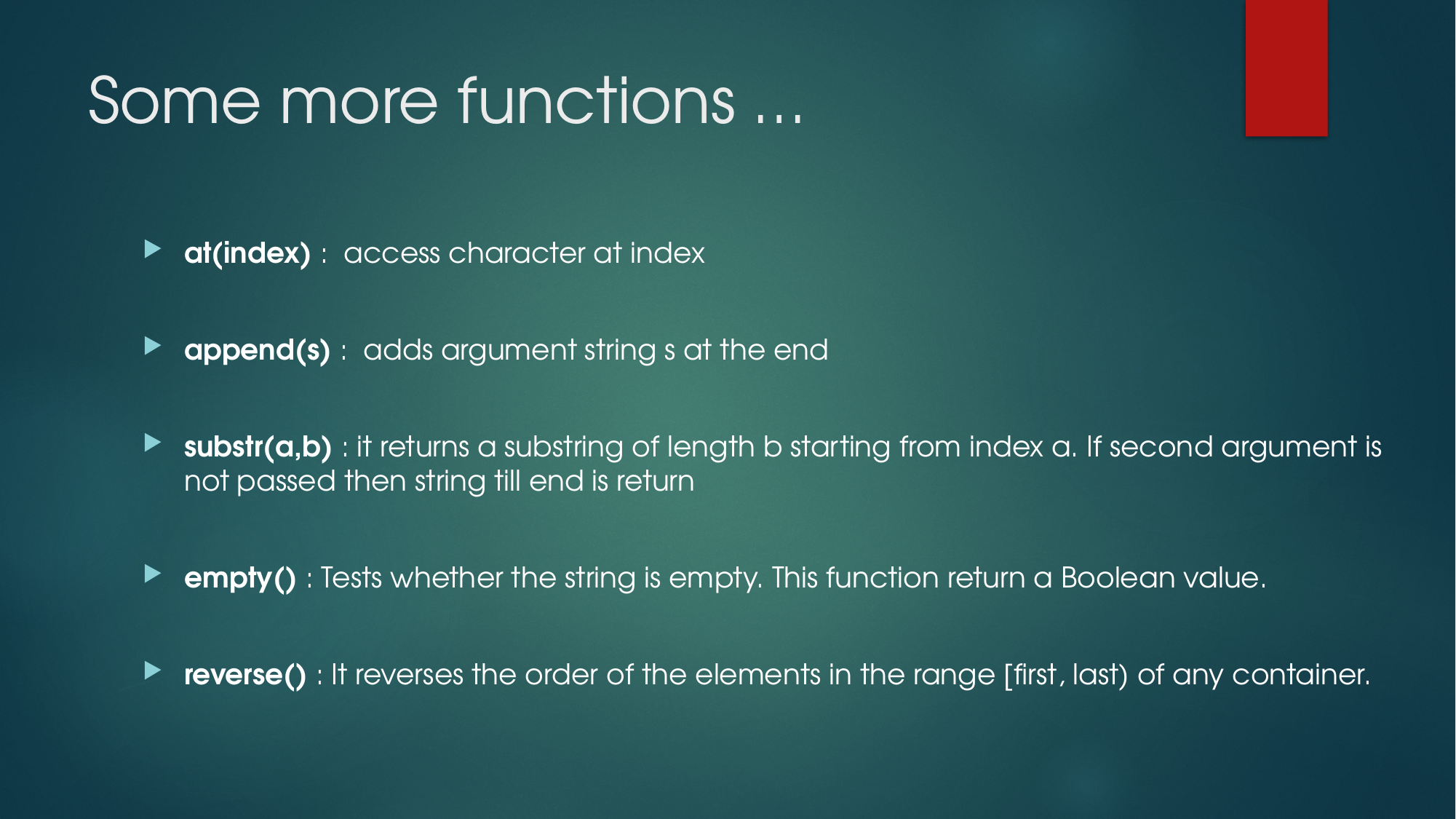

# Some more functions …
at(index) :  access character at index

append(s) :  adds argument string s at the end

substr(a,b) : it returns a substring of length b starting from index a. If second argument is not passed then string till end is return

empty() : Tests whether the string is empty. This function return a Boolean value.

reverse() : It reverses the order of the elements in the range [first, last) of any container.